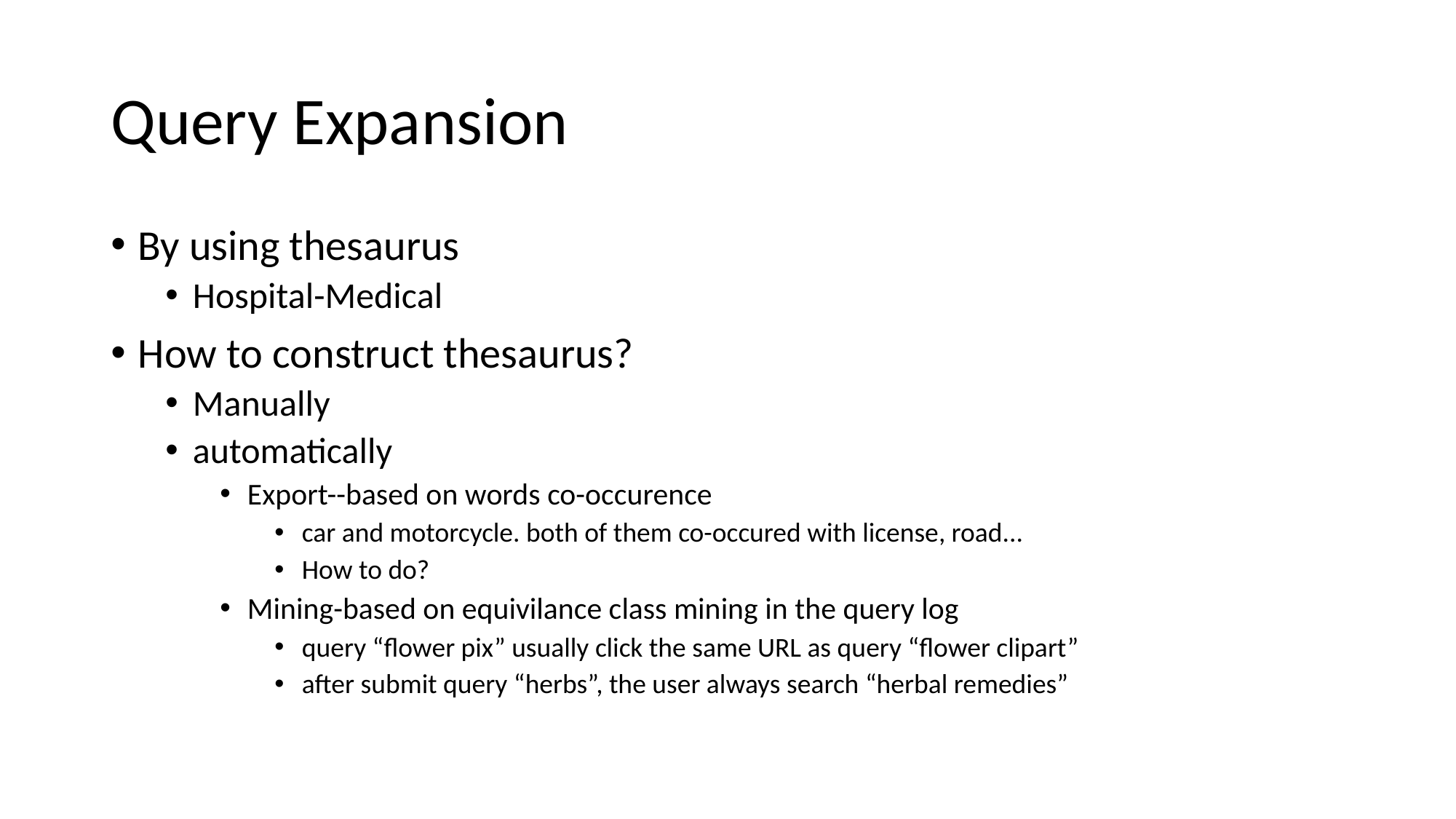

# Query Expansion
By using thesaurus
Hospital-Medical
How to construct thesaurus?
Manually
automatically
Export--based on words co-occurence
car and motorcycle. both of them co-occured with license, road...
How to do?
Mining-based on equivilance class mining in the query log
query “flower pix” usually click the same URL as query “flower clipart”
after submit query “herbs”, the user always search “herbal remedies”